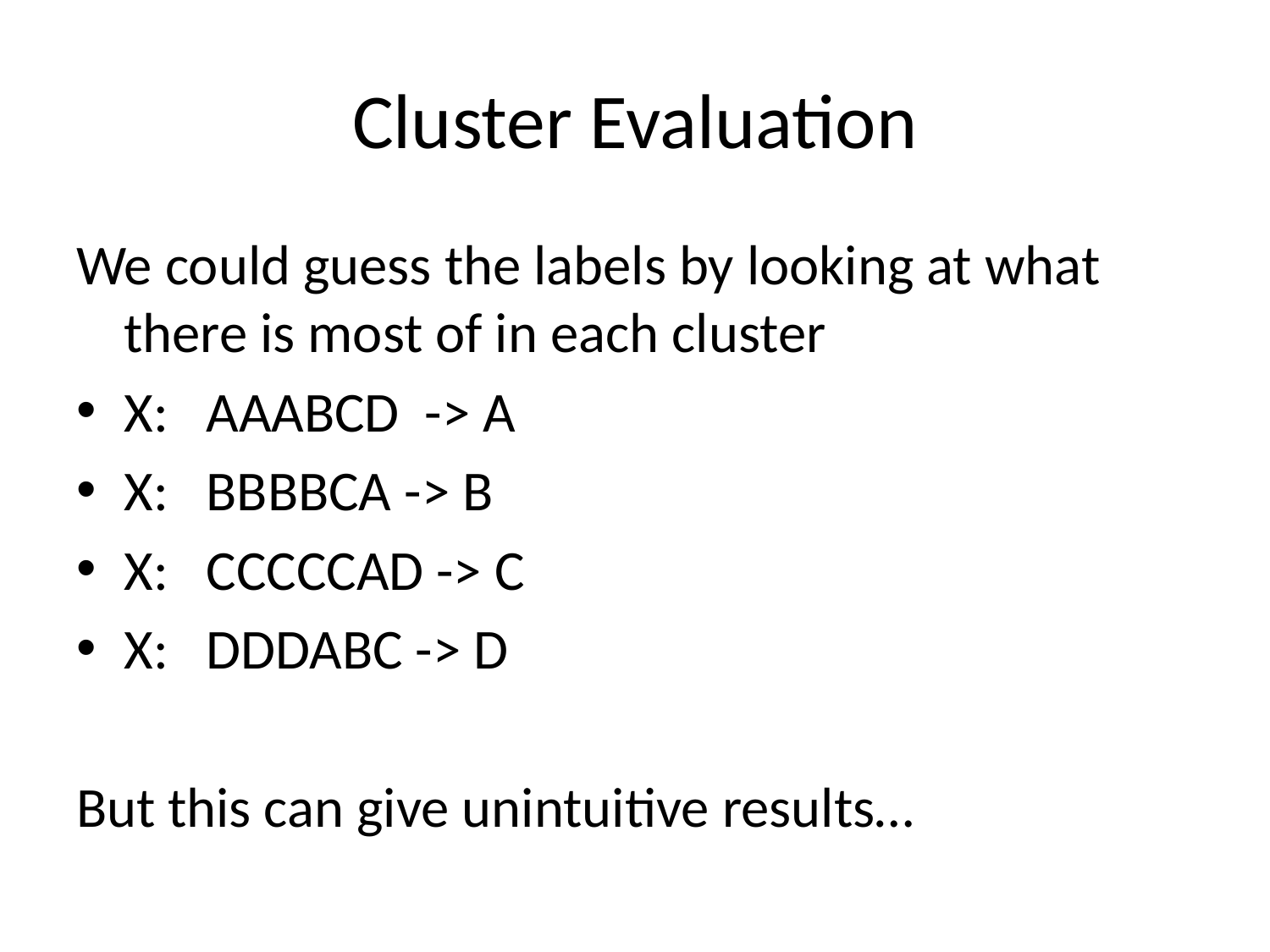

# Cluster Evaluation
We could guess the labels by looking at what there is most of in each cluster
X:   AAABCD  -> A
X:   BBBBCA -> B
X:   CCCCCAD -> C
X:   DDDABC -> D

But this can give unintuitive results…